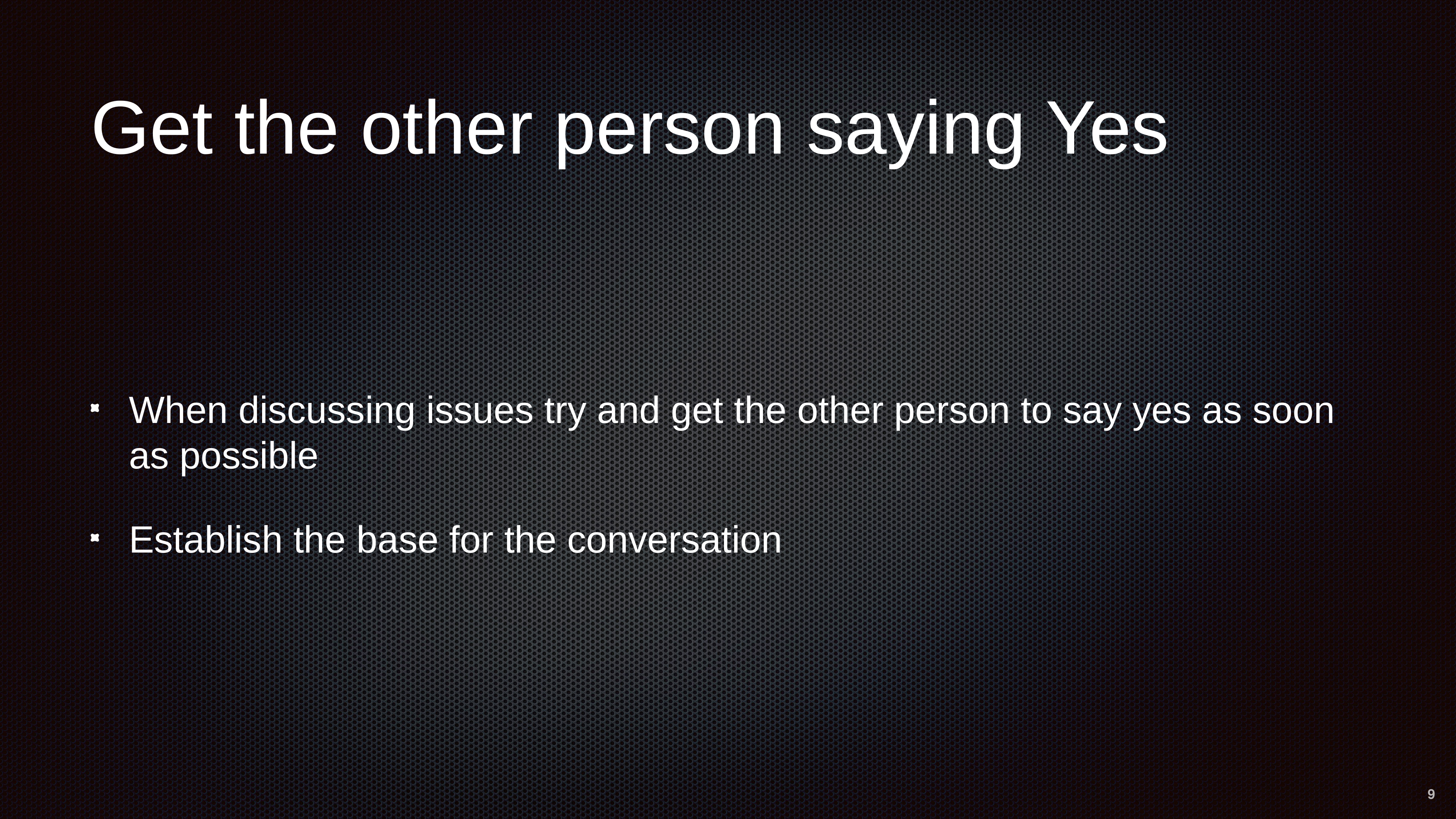

# Get the other person saying Yes
When discussing issues try and get the other person to say yes as soon as possible
Establish the base for the conversation
9